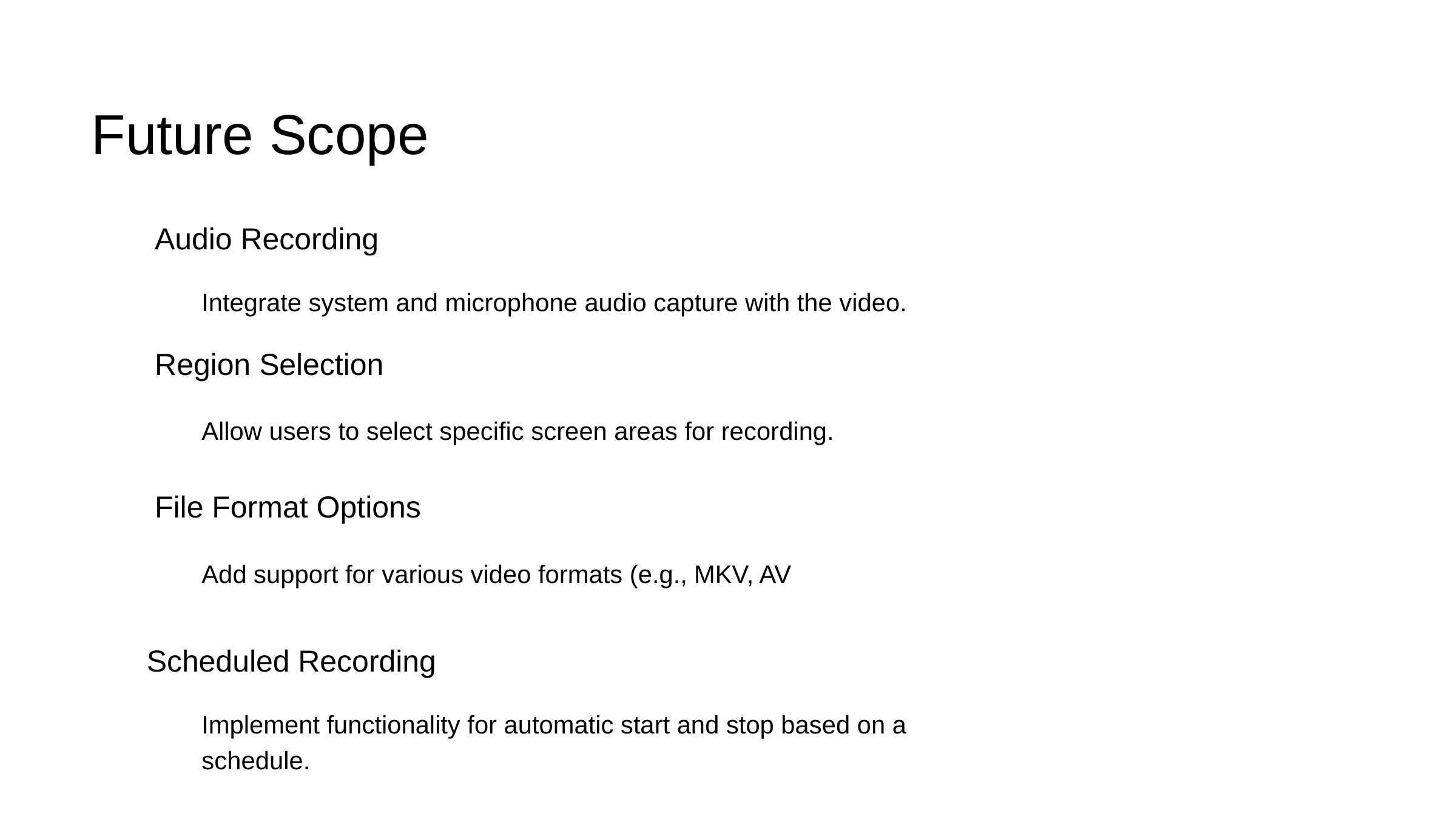

Future Scope
Audio Recording

Integrate system and microphone audio capture with the video.
Region Selection
Allow users to select specific screen areas for recording.
File Format Options
Add support for various video formats (e.g., MKV, AV
Scheduled Recording
Implement functionality for automatic start and stop based on a schedule.